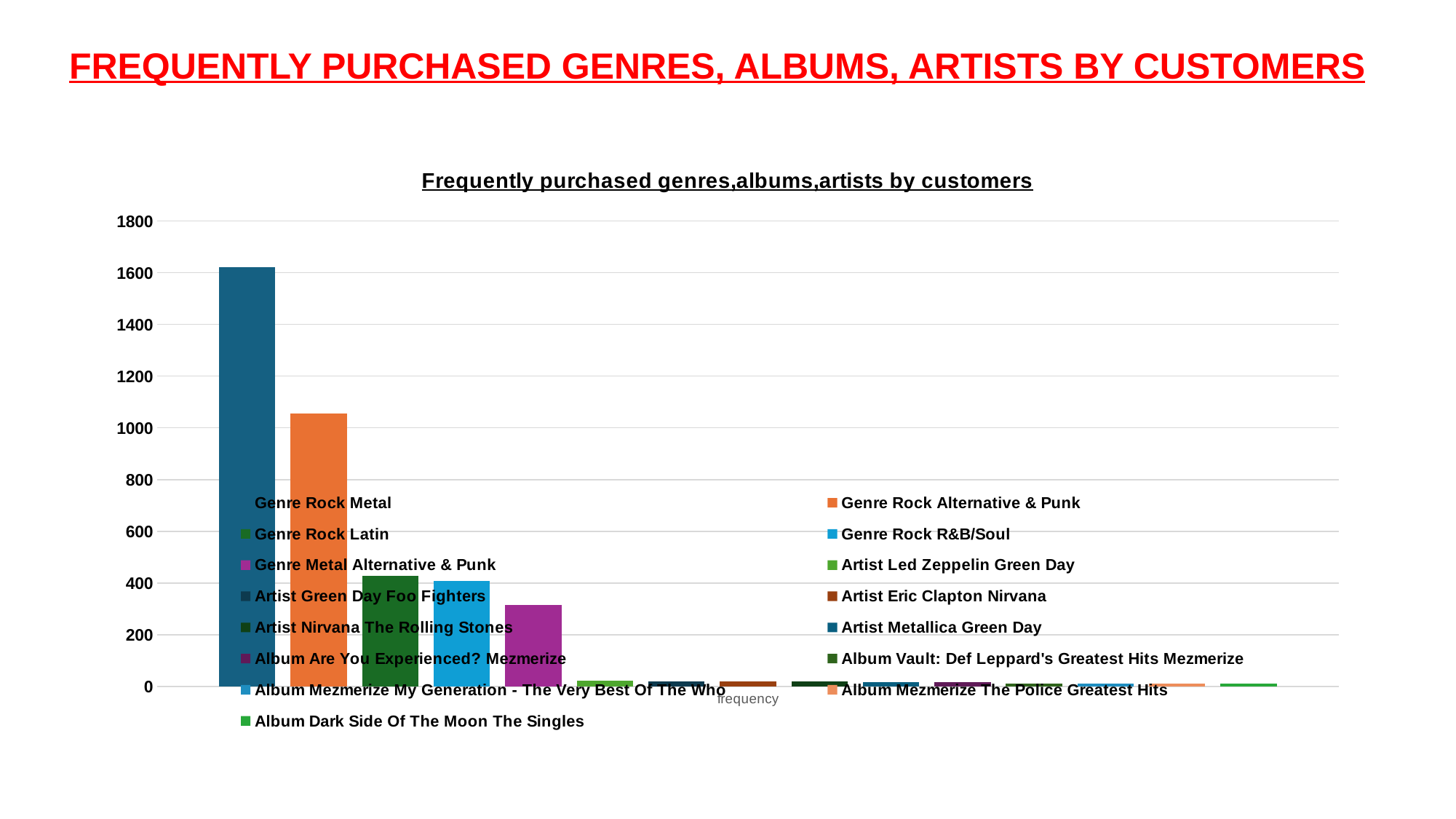

FREQUENTLY PURCHASED GENRES, ALBUMS, ARTISTS BY CUSTOMERS

### Chart: Frequently purchased genres,albums,artists by customers

| Category | Genre | Genre | Genre | Genre | Genre | Artist | Artist | Artist | Artist | Artist | Album | Album | Album | Album | Album |
|---|---|---|---|---|---|---|---|---|---|---|---|---|---|---|---|
| frequency | 1622.0 | 1056.0 | 427.0 | 407.0 | 315.0 | 24.0 | 20.0 | 19.0 | 19.0 | 18.0 | 16.0 | 12.0 | 12.0 | 11.0 | 11.0 |